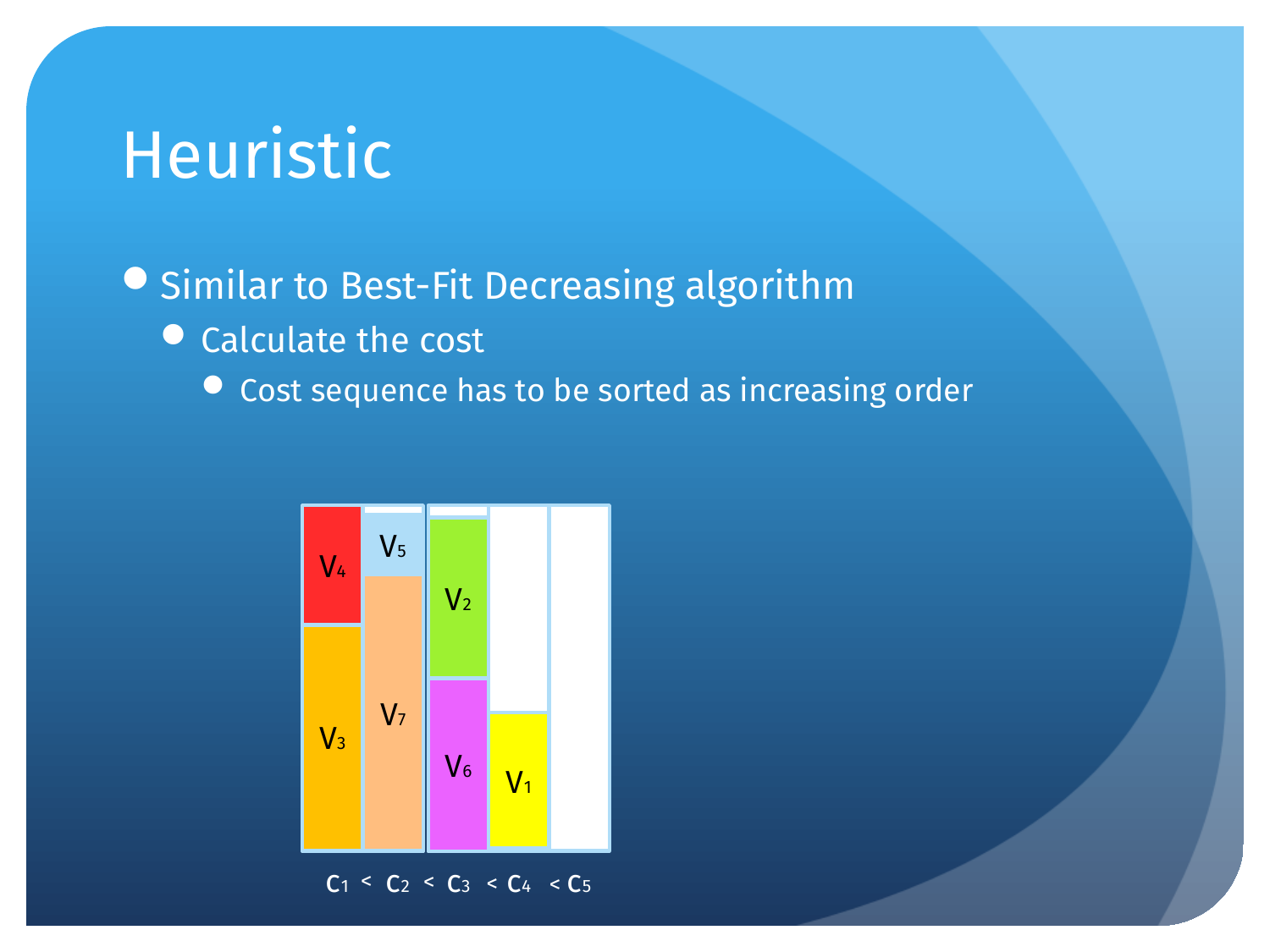

# Heuristic
Similar to Best-Fit Decreasing algorithm
Calculate the cost
Cost sequence has to be sorted as increasing order
V4

V5
V2
V7
V3
V6
V1
c1
c2
c3
c4
c5
<
<
<
<